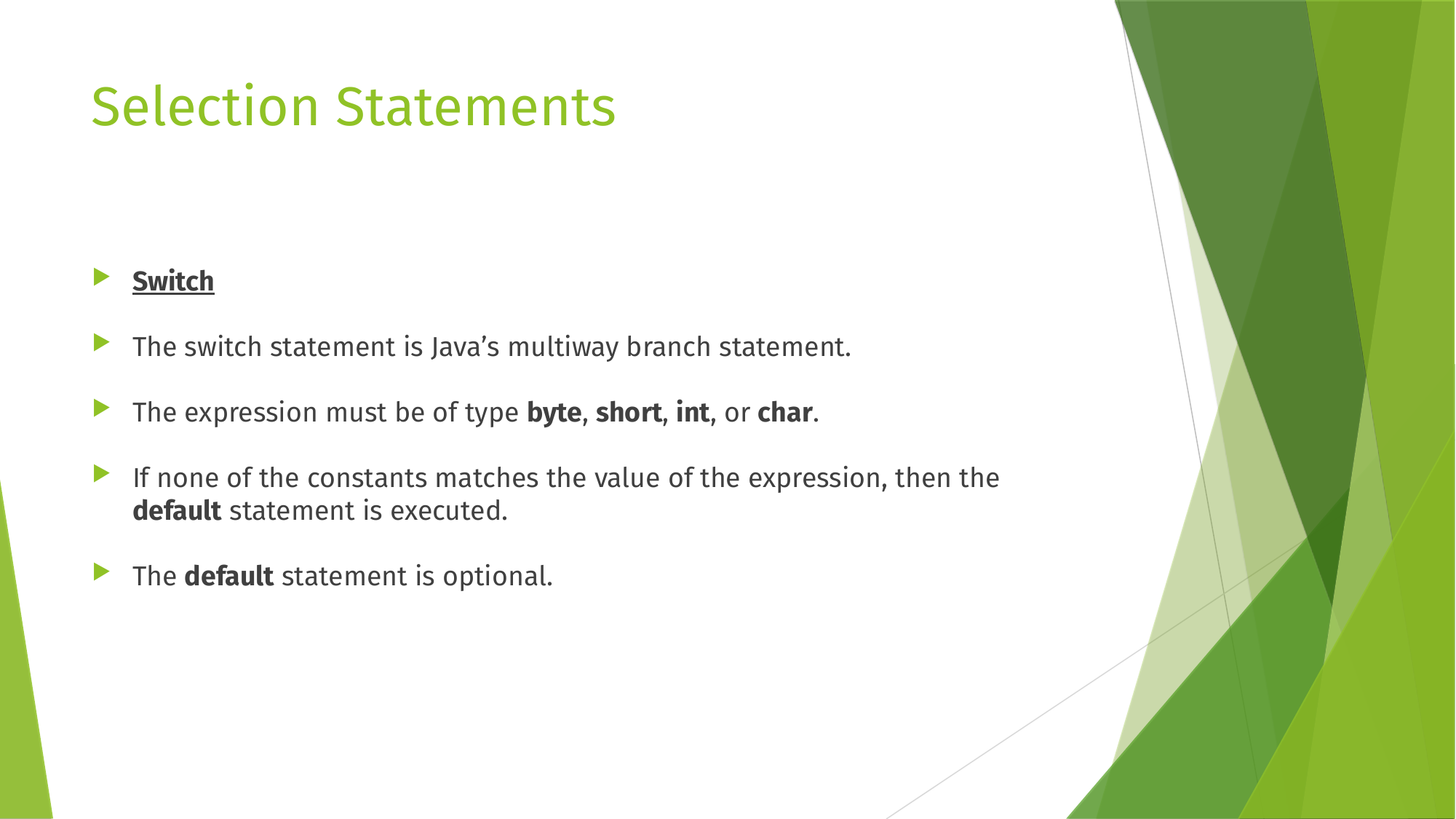

Selection Statements

Switch

The switch statement is Java’s multiway branch statement.

The expression must be of type byte, short, int, or char.

If none of the constants matches the value of the expression, then the default statement is executed.

The default statement is optional.